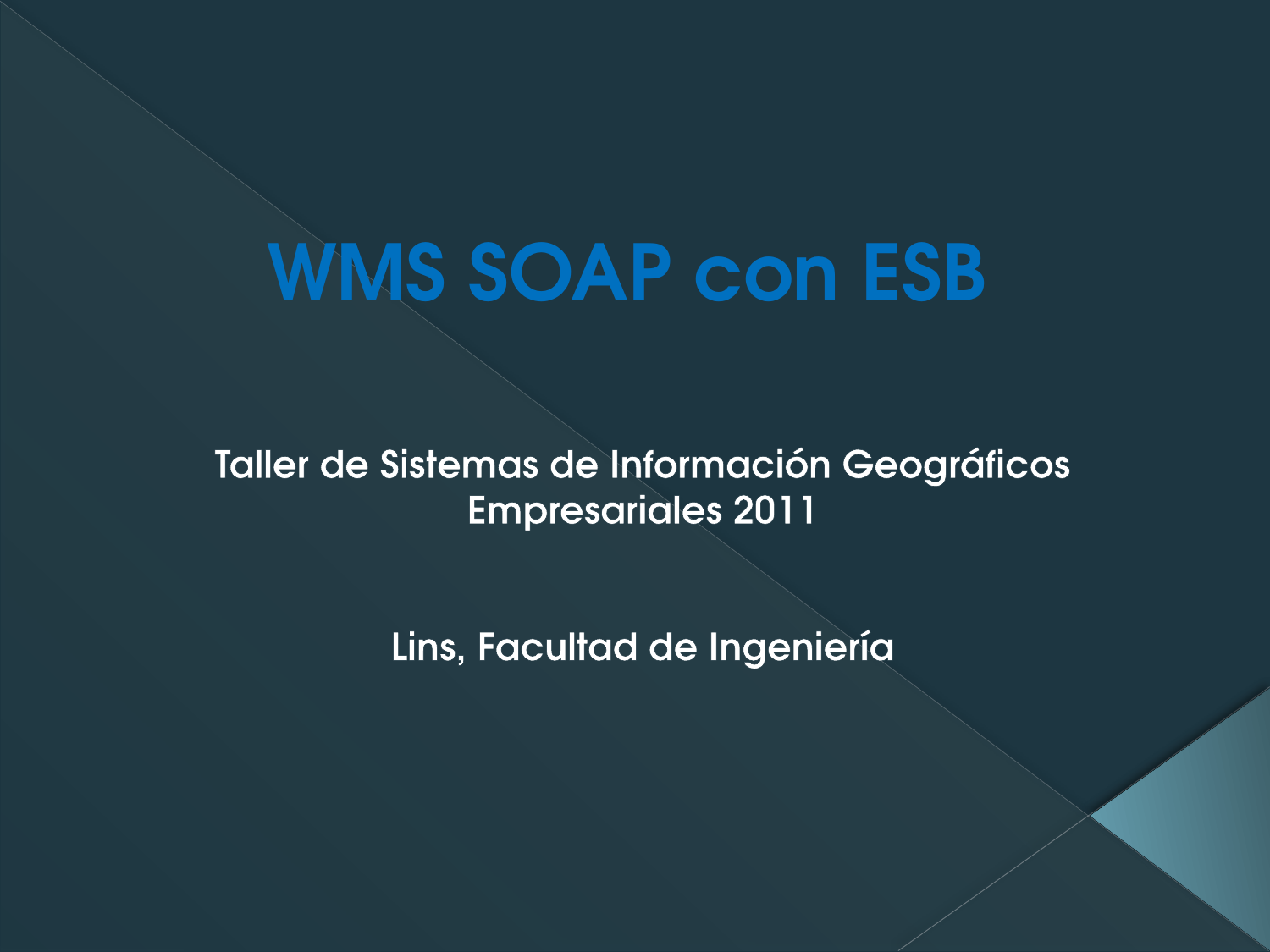

# WMS SOAP con ESB
Taller de Sistemas de Información Geográficos Empresariales 2011

Lins, Facultad de Ingeniería